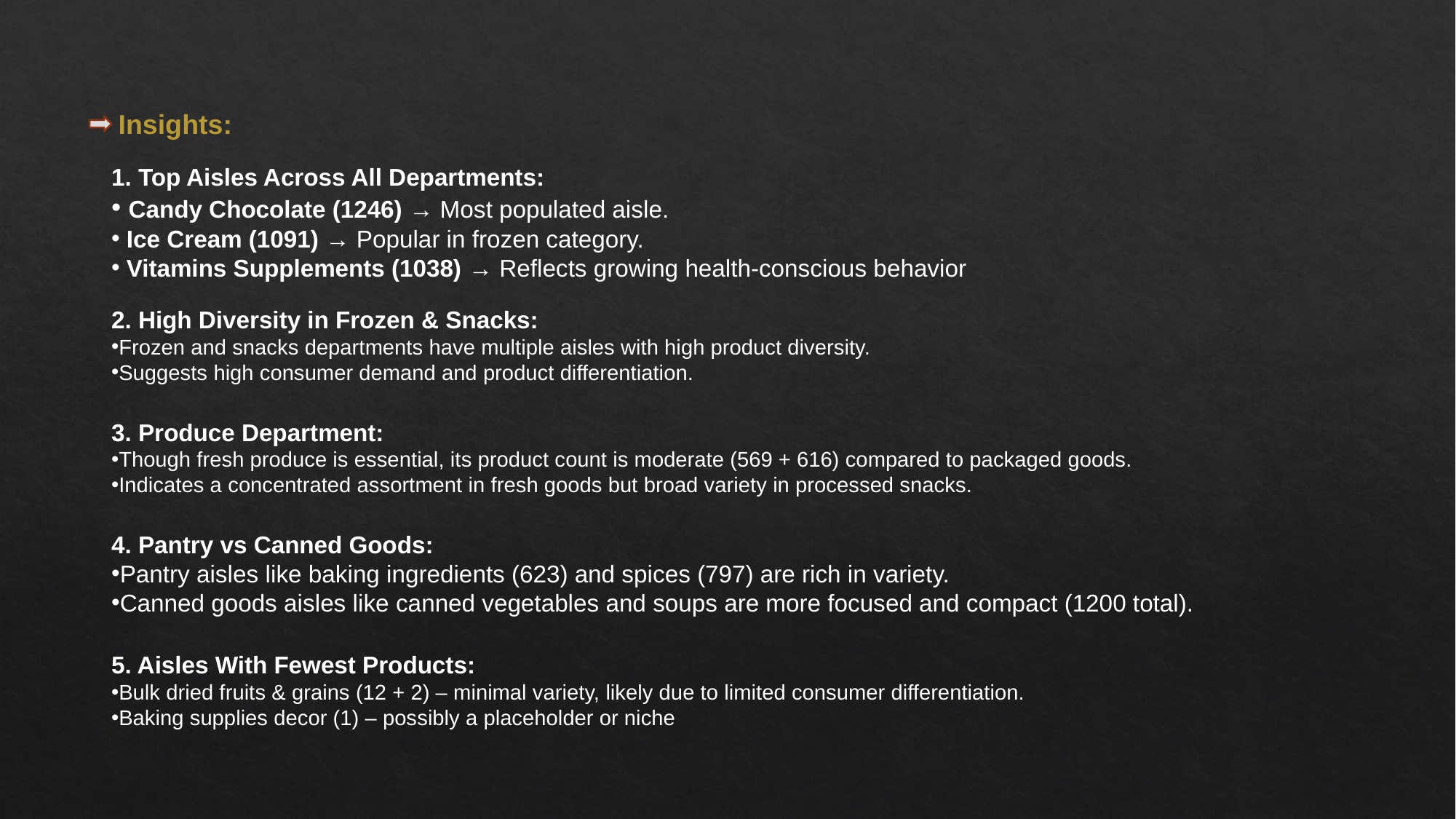

Insights:

1. Top Aisles Across All Departments:
 Candy Chocolate (1246) → Most populated aisle.
 Ice Cream (1091) → Popular in frozen category.
 Vitamins Supplements (1038) → Reflects growing health-conscious behavior
2. High Diversity in Frozen & Snacks:
Frozen and snacks departments have multiple aisles with high product diversity.
Suggests high consumer demand and product differentiation.

3. Produce Department:
Though fresh produce is essential, its product count is moderate (569 + 616) compared to packaged goods.
Indicates a concentrated assortment in fresh goods but broad variety in processed snacks.

4. Pantry vs Canned Goods:
Pantry aisles like baking ingredients (623) and spices (797) are rich in variety.
Canned goods aisles like canned vegetables and soups are more focused and compact (1200 total).

5. Aisles With Fewest Products:
Bulk dried fruits & grains (12 + 2) – minimal variety, likely due to limited consumer differentiation.
Baking supplies decor (1) – possibly a placeholder or niche